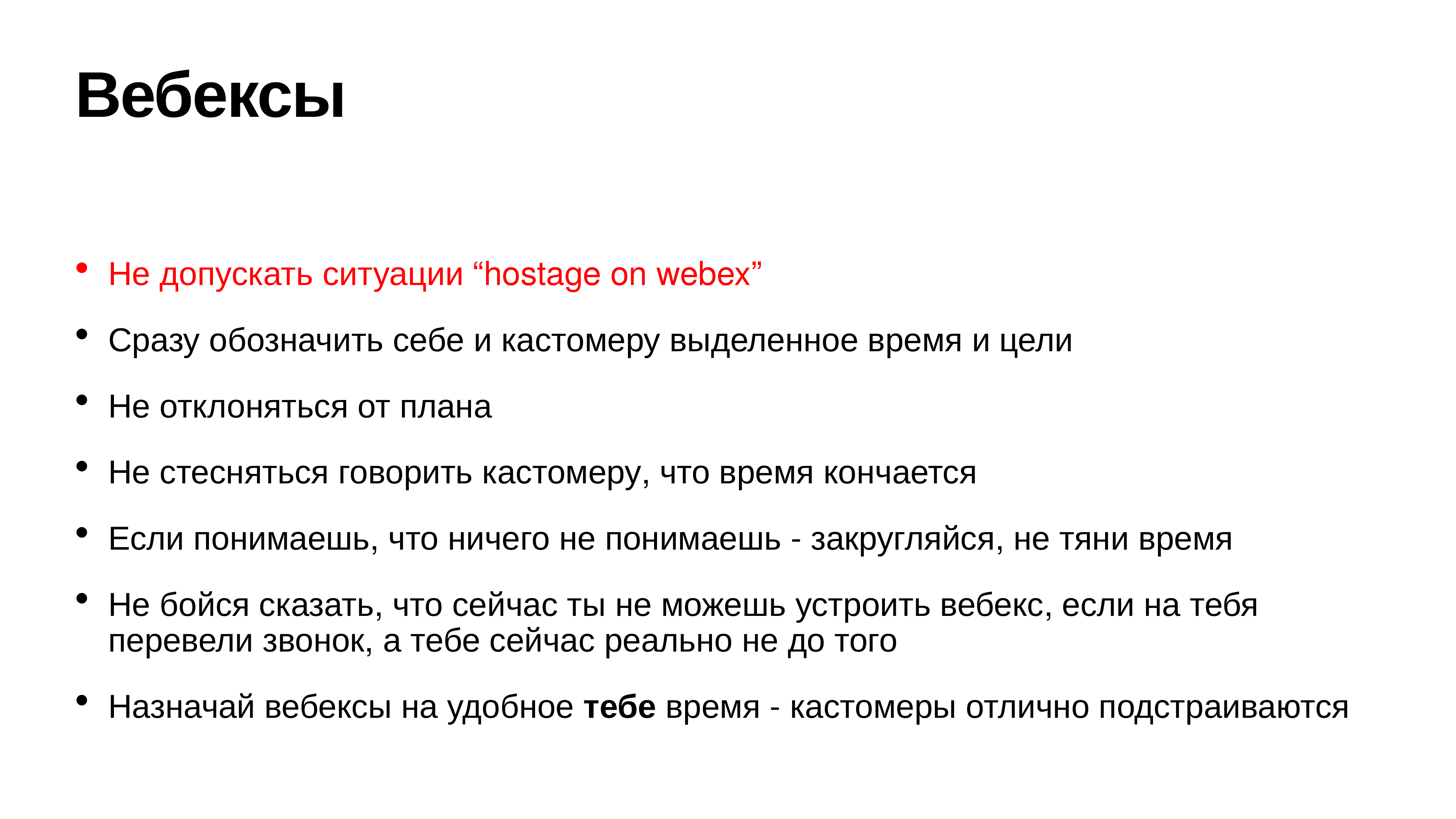

# Вебексы
Не допускать ситуации “hostage on webex”
Сразу обозначить себе и кастомеру выделенное время и цели
Не отклоняться от плана
Не стесняться говорить кастомеру, что время кончается
Если понимаешь, что ничего не понимаешь - закругляйся, не тяни время
Не бойся сказать, что сейчас ты не можешь устроить вебекс, если на тебя перевели звонок, а тебе сейчас реально не до того
Назначай вебексы на удобное тебе время - кастомеры отлично подстраиваются